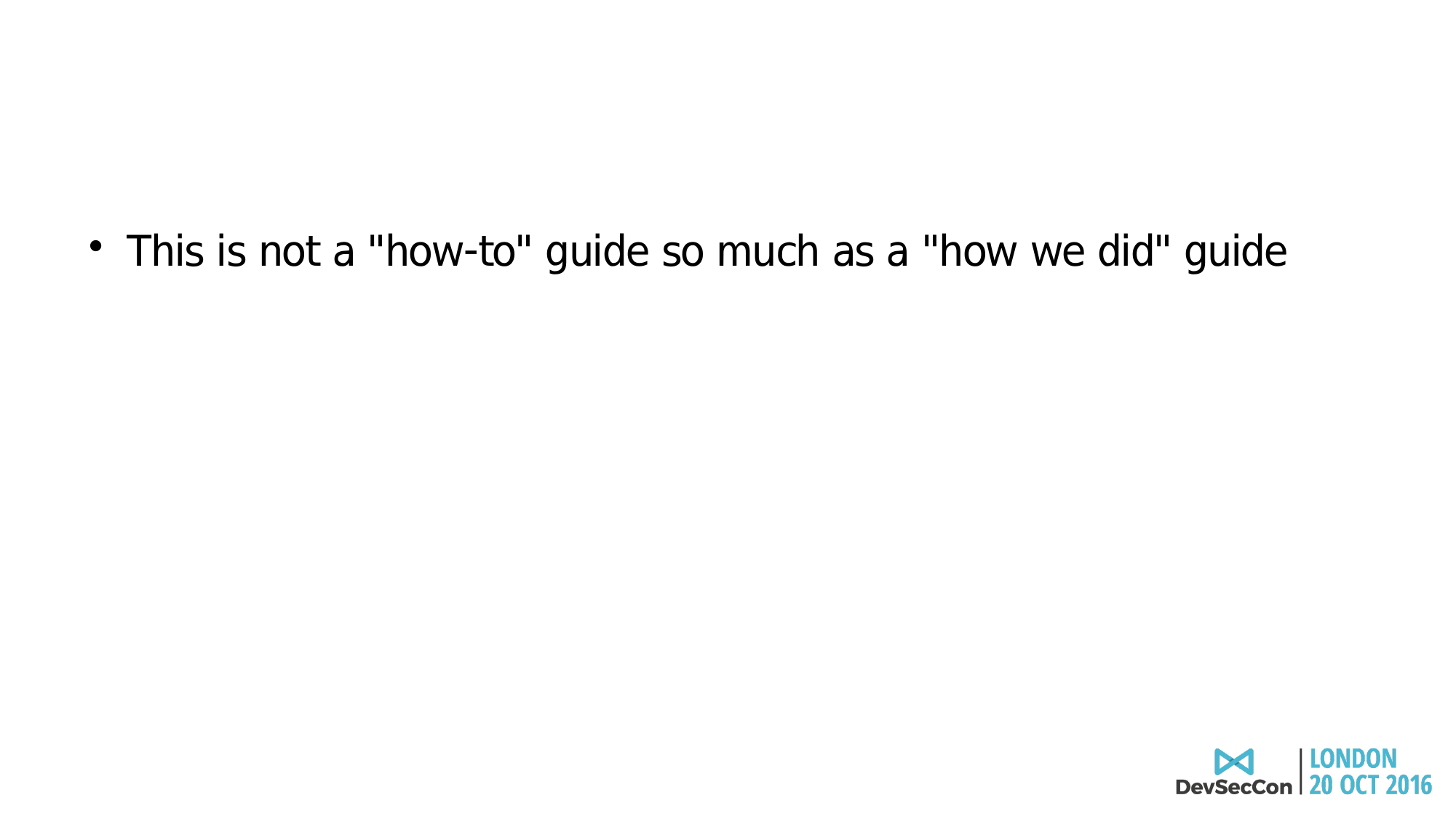

This is not a "how-to" guide so much as a "how we did" guide